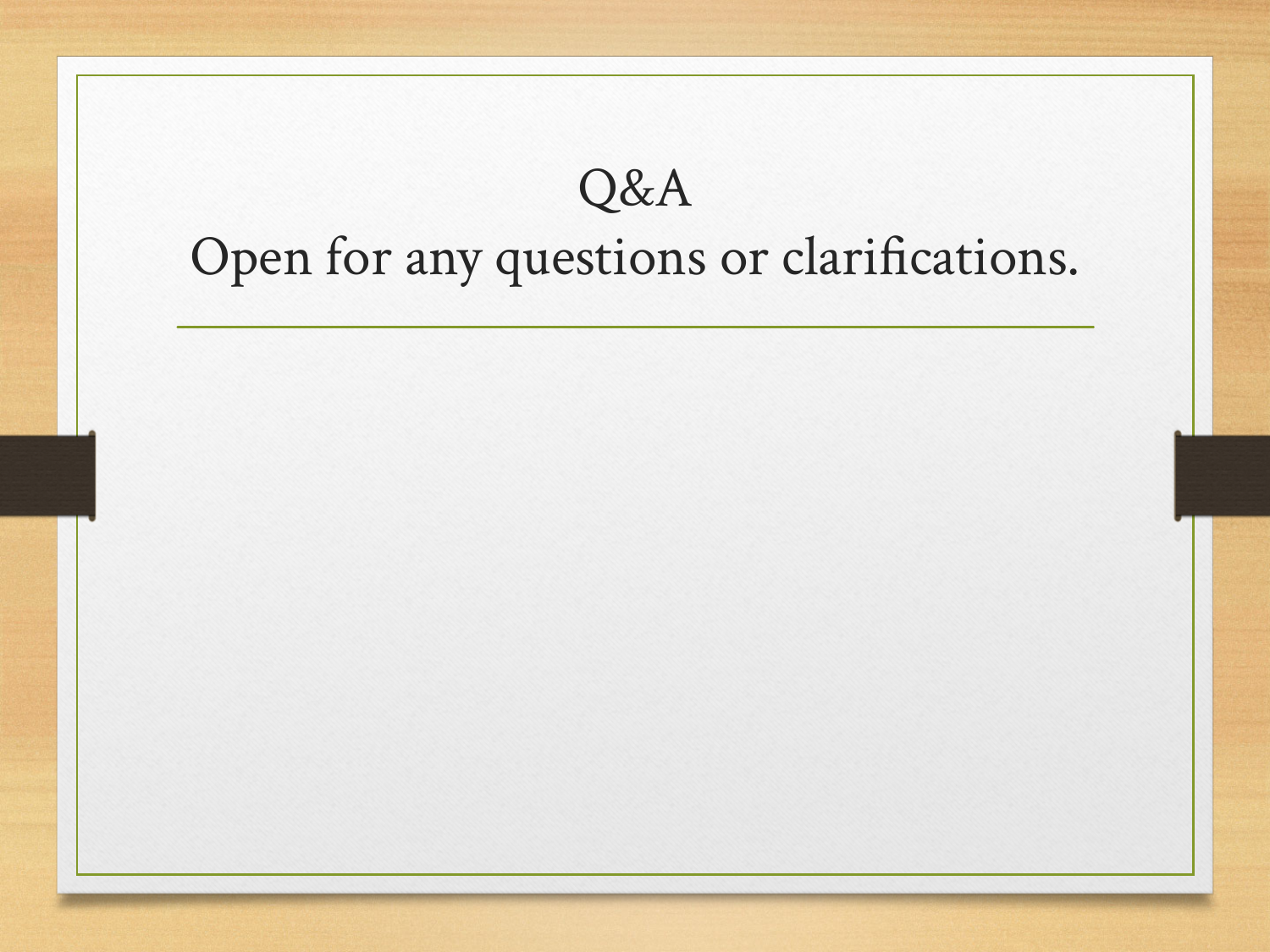

# Q&A
Open for any questions or clarifications.